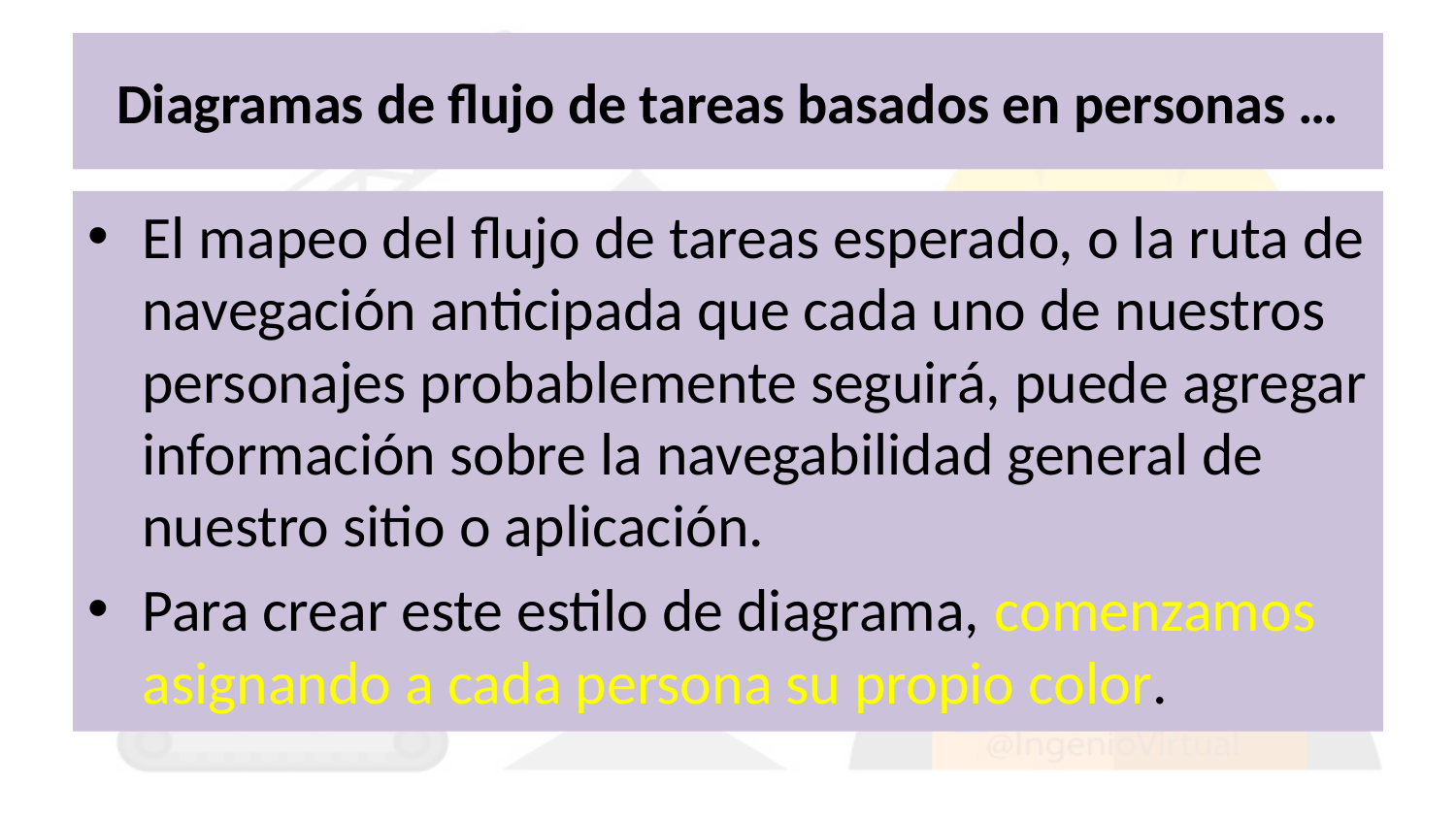

# Diagramas de flujo de tareas basados en personas …
El mapeo del flujo de tareas esperado, o la ruta de navegación anticipada que cada uno de nuestros personajes probablemente seguirá, puede agregar información sobre la navegabilidad general de nuestro sitio o aplicación.
Para crear este estilo de diagrama, comenzamos asignando a cada persona su propio color.